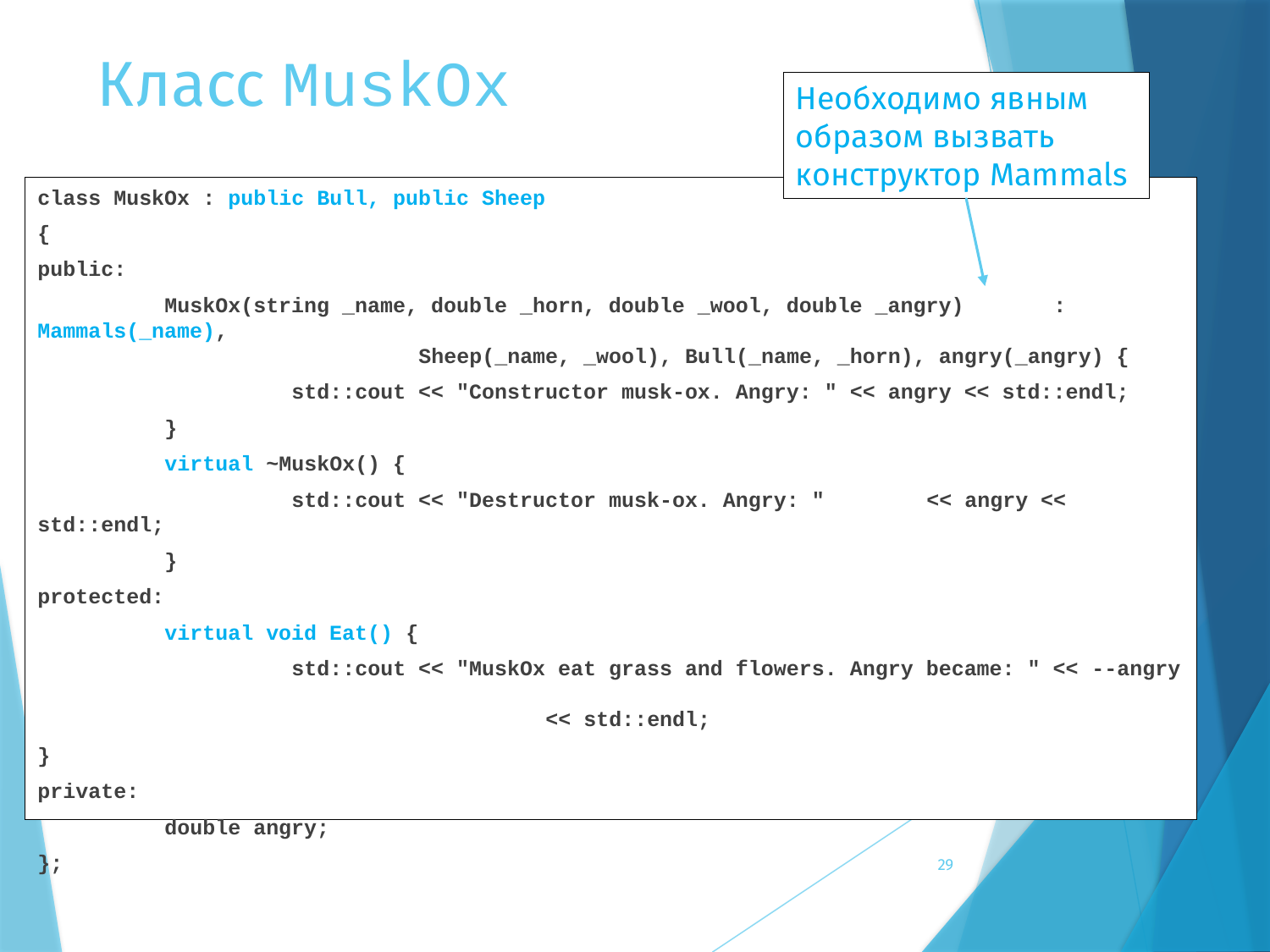

# Класс MuskOx
Необходимо явным образом вызвать конструктор Mammals
class MuskOx : public Bull, public Sheep
{
public:
	MuskOx(string _name, double _horn, double _wool, double _angry) 	: Mammals(_name),
			Sheep(_name, _wool), Bull(_name, _horn), angry(_angry) {
		std::cout << "Constructor musk-ox. Angry: " << angry << std::endl;
	}
	virtual ~MuskOx() {
		std::cout << "Destructor musk-ox. Angry: " 	<< angry << std::endl;
	}
protected:
	virtual void Eat() {
		std::cout << "MuskOx eat grass and flowers. Angry became: " << --angry
				<< std::endl;
}
private:
	double angry;
};
29